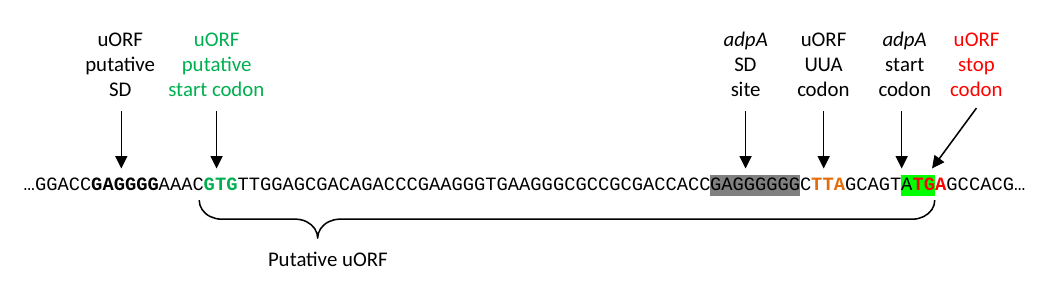

uORF
putative
SD
uORF
putative
start codon
adpA
SD
site
uORF
UUA
codon
adpA
start
codon
uORF
stop
codon
…GGACCGAGGGGAAACGTGTTGGAGCGACAGACCCGAAGGGTGAAGGGCGCCGCGACCACCGAGGGGGGCTTAGCAGTATGAGCCACG…
Putative uORF